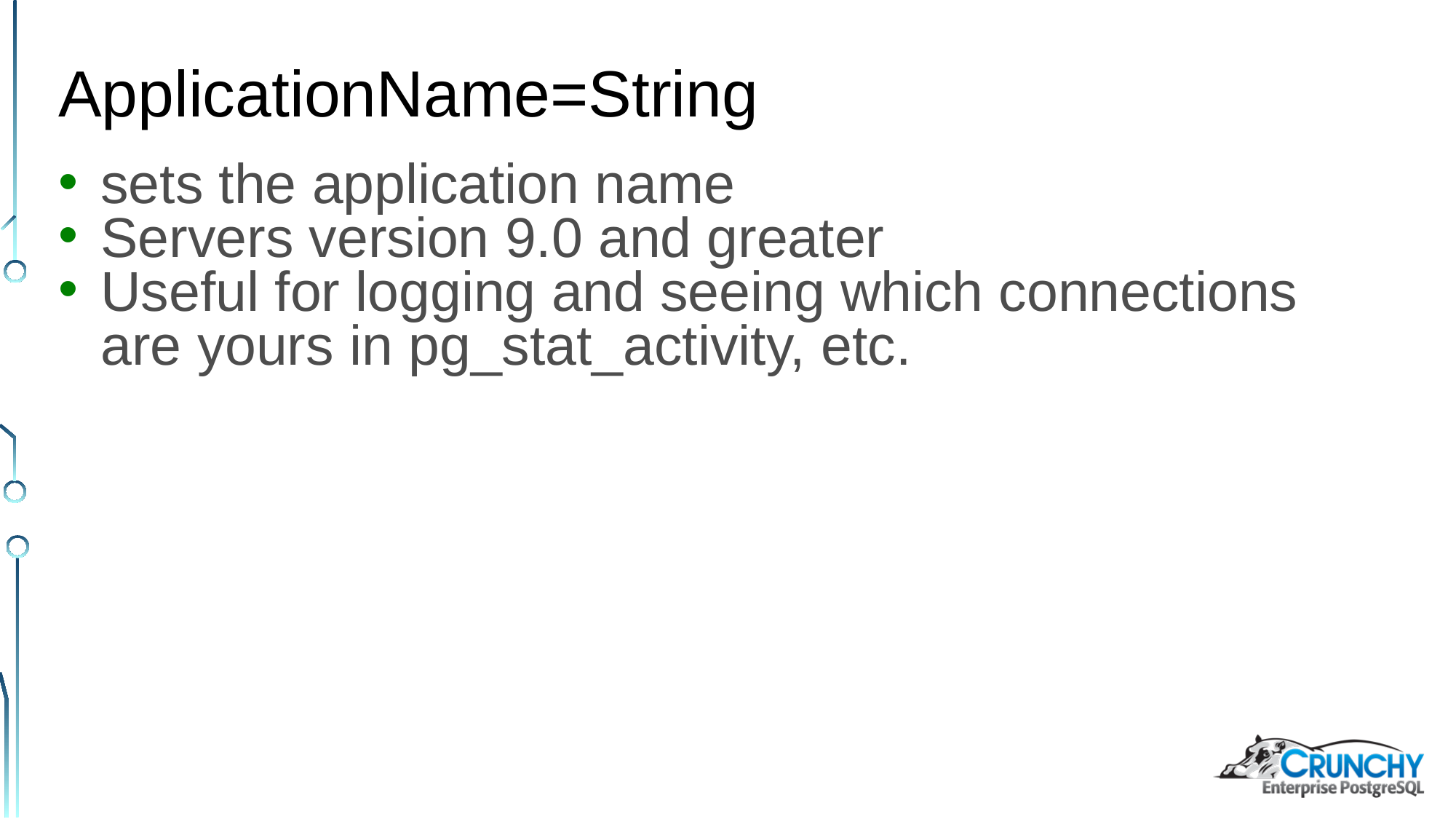

ApplicationName=String
sets the application name
Servers version 9.0 and greater
Useful for logging and seeing which connections are yours in pg_stat_activity, etc.